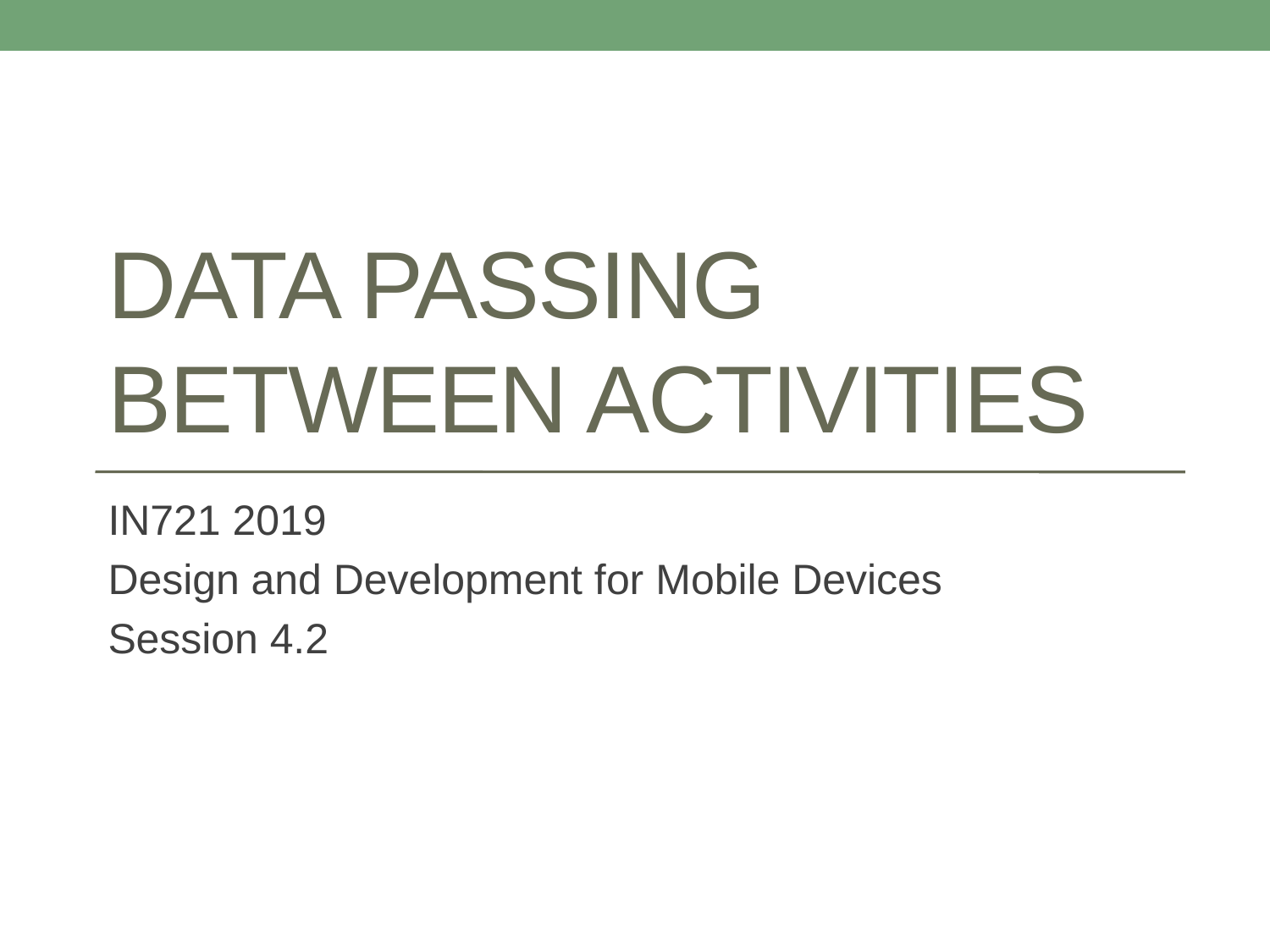

# Data Passing Between Activities
IN721 2019
Design and Development for Mobile Devices
Session 4.2